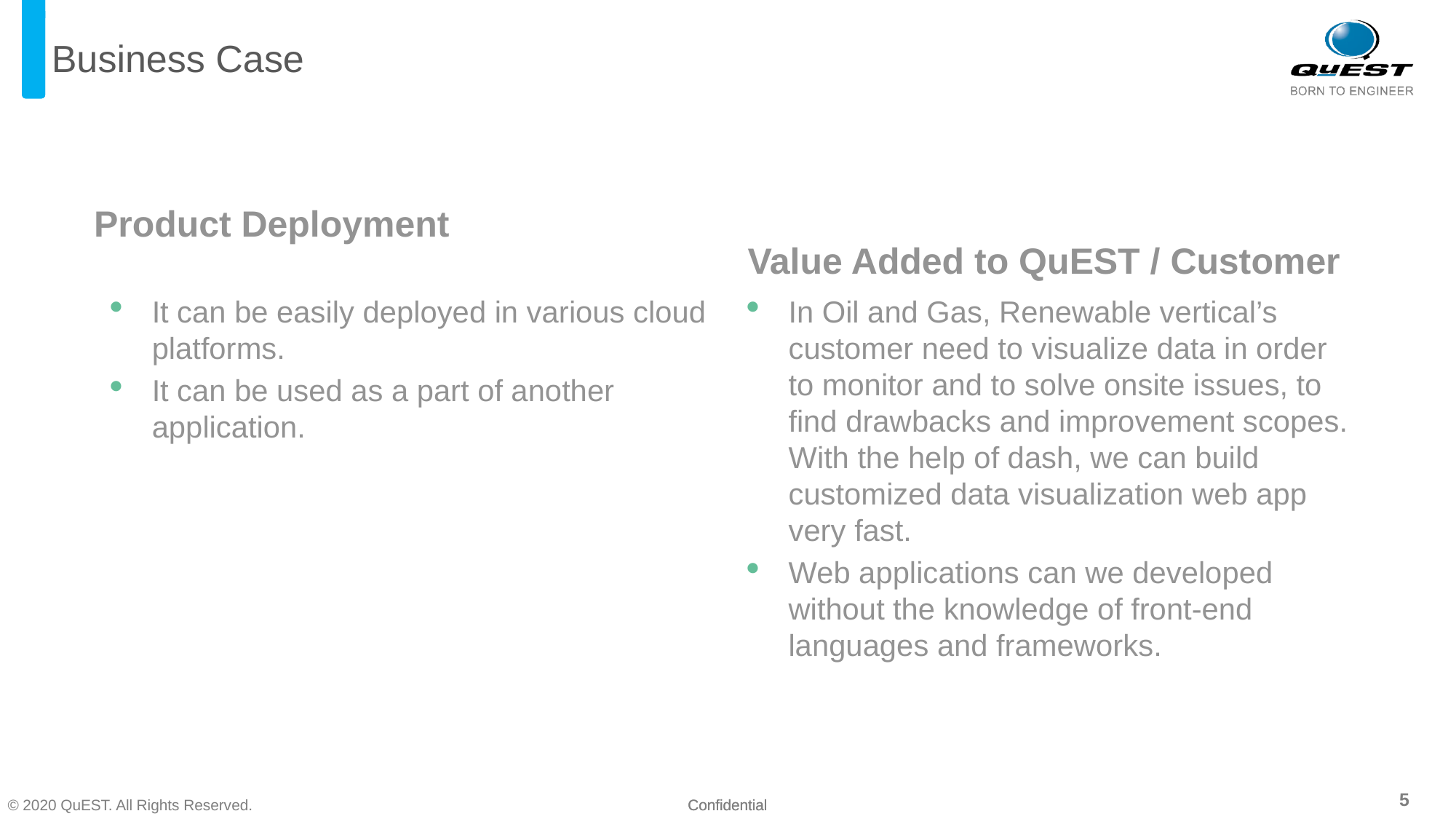

# Business Case
Product Deployment
Value Added to QuEST / Customer
It can be easily deployed in various cloud platforms.
It can be used as a part of another application.

In Oil and Gas, Renewable vertical’s customer need to visualize data in order to monitor and to solve onsite issues, to find drawbacks and improvement scopes. With the help of dash, we can build customized data visualization web app very fast.
Web applications can we developed without the knowledge of front-end languages and frameworks.